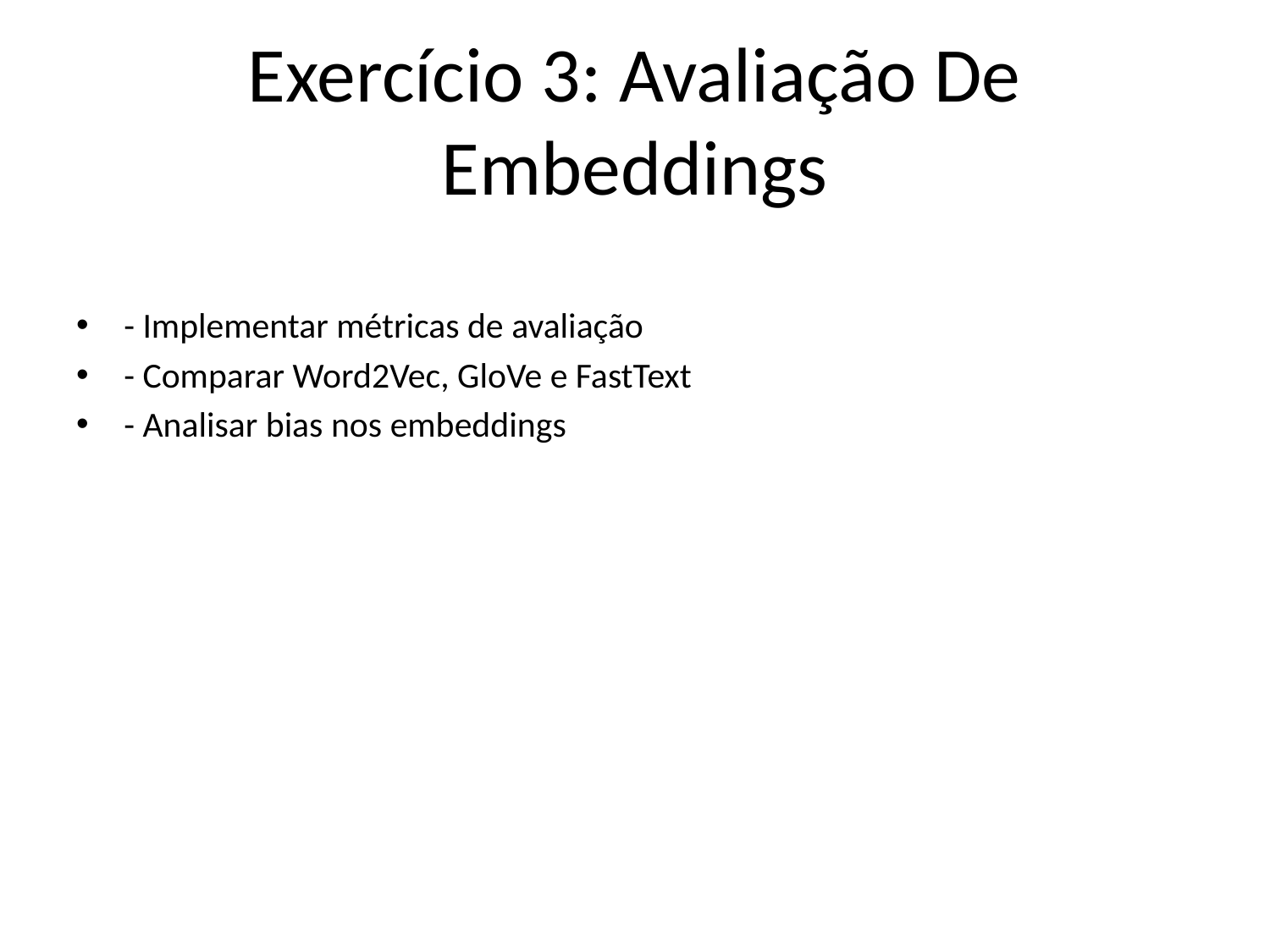

# Exercício 3: Avaliação De Embeddings

- Implementar métricas de avaliação
- Comparar Word2Vec, GloVe e FastText
- Analisar bias nos embeddings